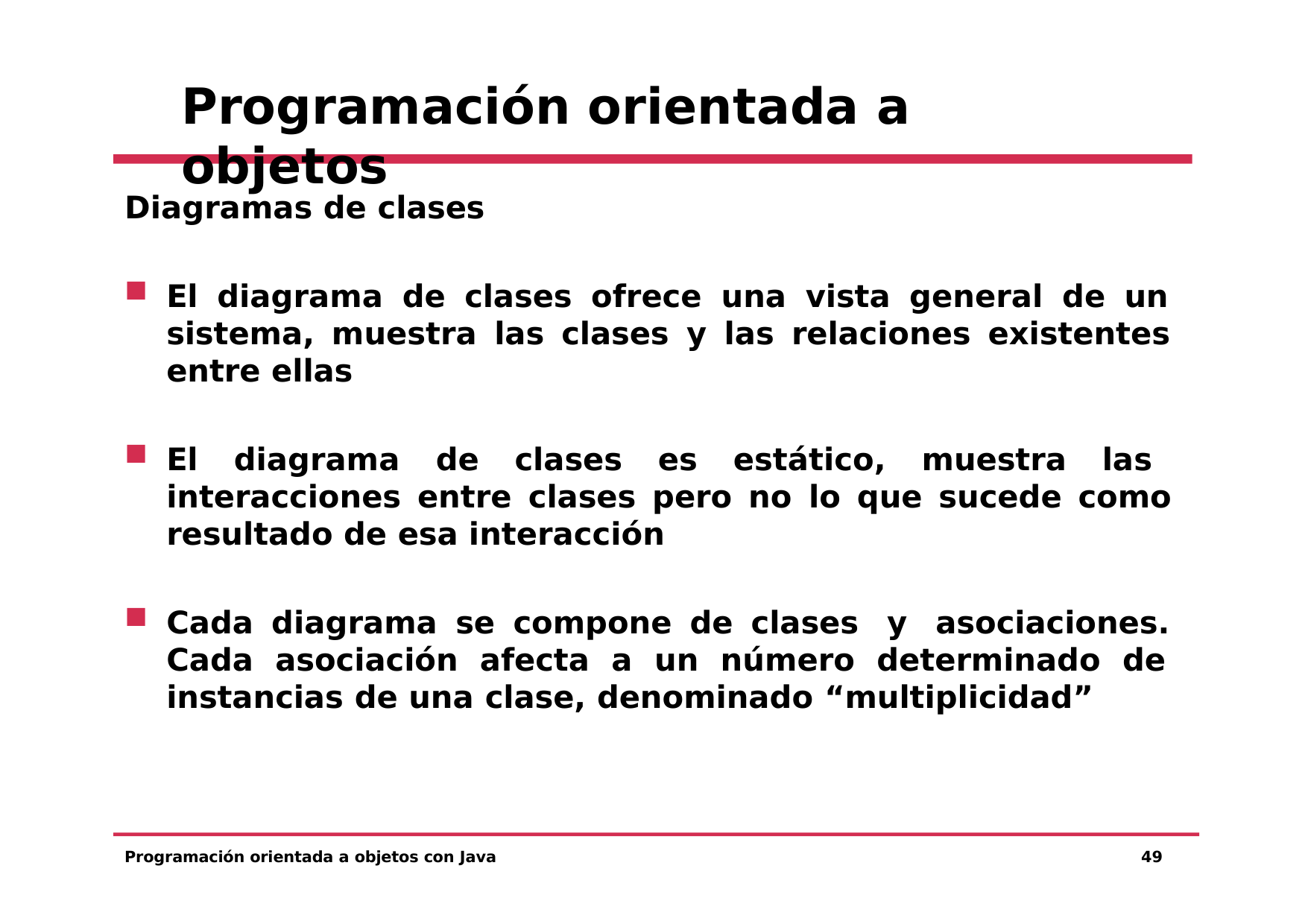

# Programación orientada a objetos
Diagramas de clases

El diagrama de clases ofrece una vista general de un  sistema, muestra las clases y las relaciones existentes  entre ellas

El diagrama de clases es estático, muestra las  interacciones entre clases pero no lo que sucede como  resultado de esa interacción

Cada diagrama se compone de clases y asociaciones.  Cada asociación afecta a un número determinado de  instancias de una clase, denominado “multiplicidad”
Programación orientada a objetos con Java
49